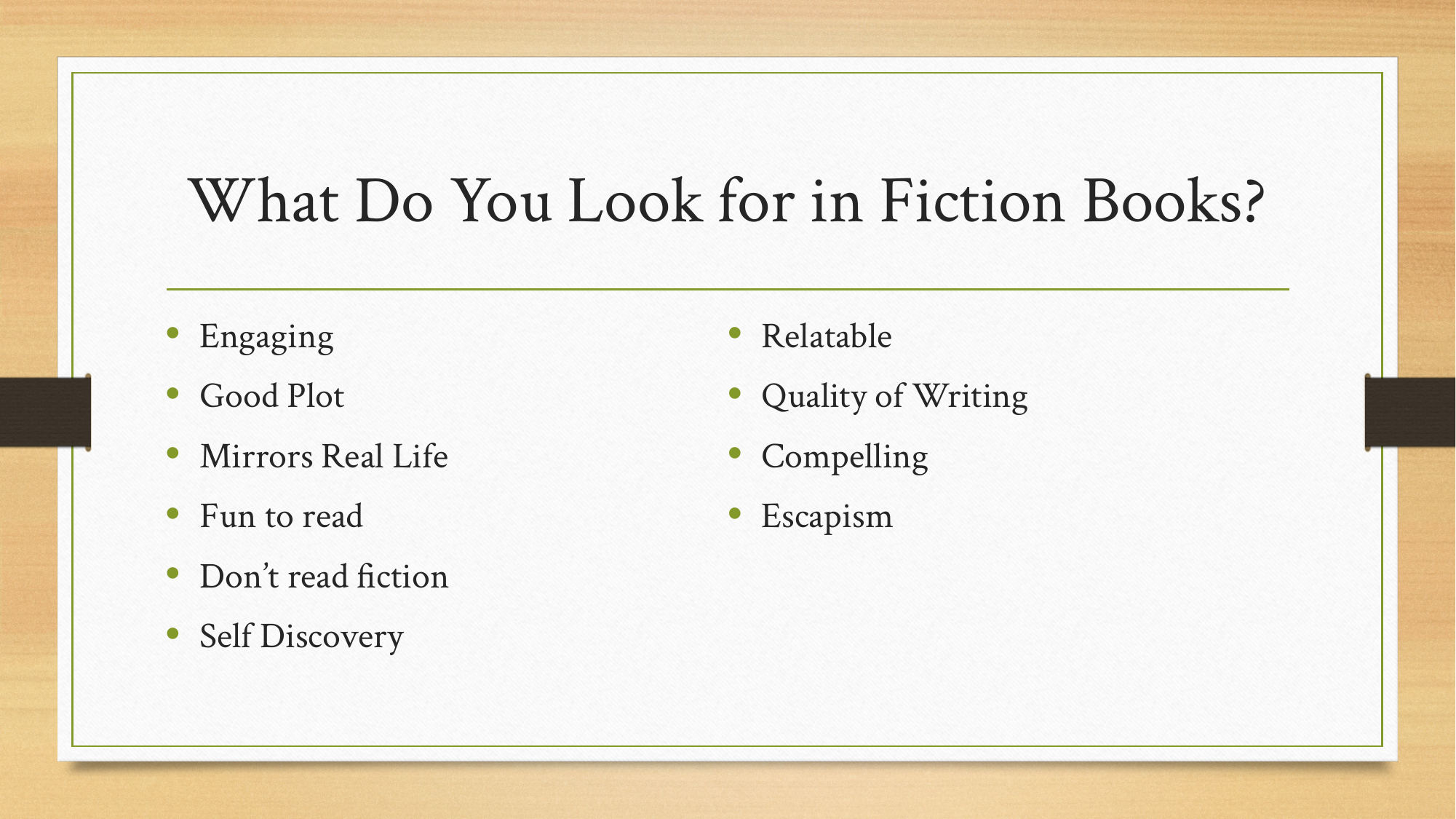

# What Do You Look for in Fiction Books?
Engaging
Good Plot
Mirrors Real Life
Fun to read
Don’t read fiction
Self Discovery
Relatable
Quality of Writing
Compelling
Escapism